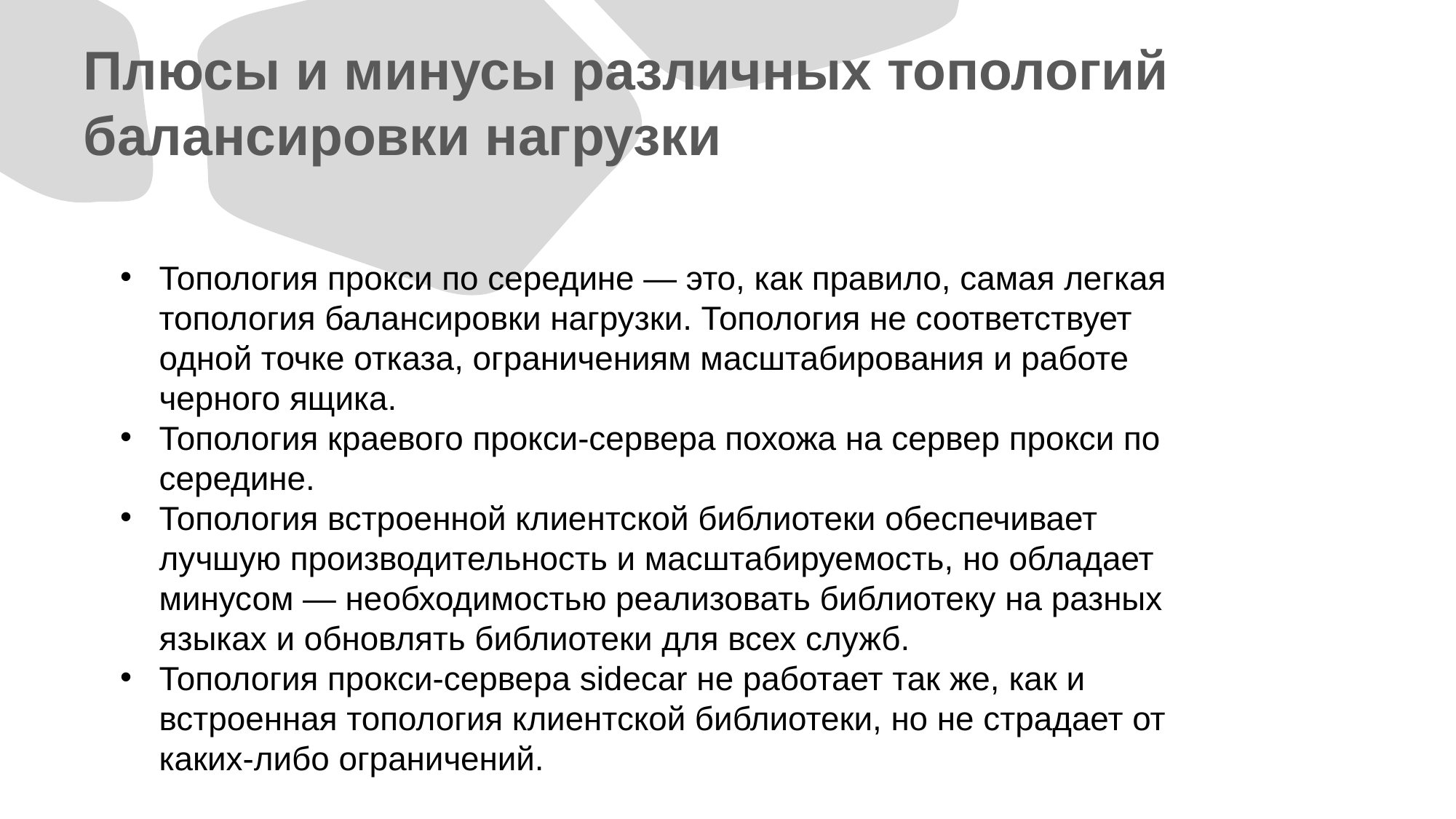

# Плюсы и минусы различных топологий балансировки нагрузки
Топология прокси по середине — это, как правило, самая легкая топология балансировки нагрузки. Топология не соответствует одной точке отказа, ограничениям масштабирования и работе черного ящика.
Топология краевого прокси-сервера похожа на сервер прокси по середине.
Топология встроенной клиентской библиотеки обеспечивает лучшую производительность и масштабируемость, но обладает минусом — необходимостью реализовать библиотеку на разных языках и обновлять библиотеки для всех служб.
Топология прокси-сервера sidecar не работает так же, как и встроенная топология клиентской библиотеки, но не страдает от каких-либо ограничений.